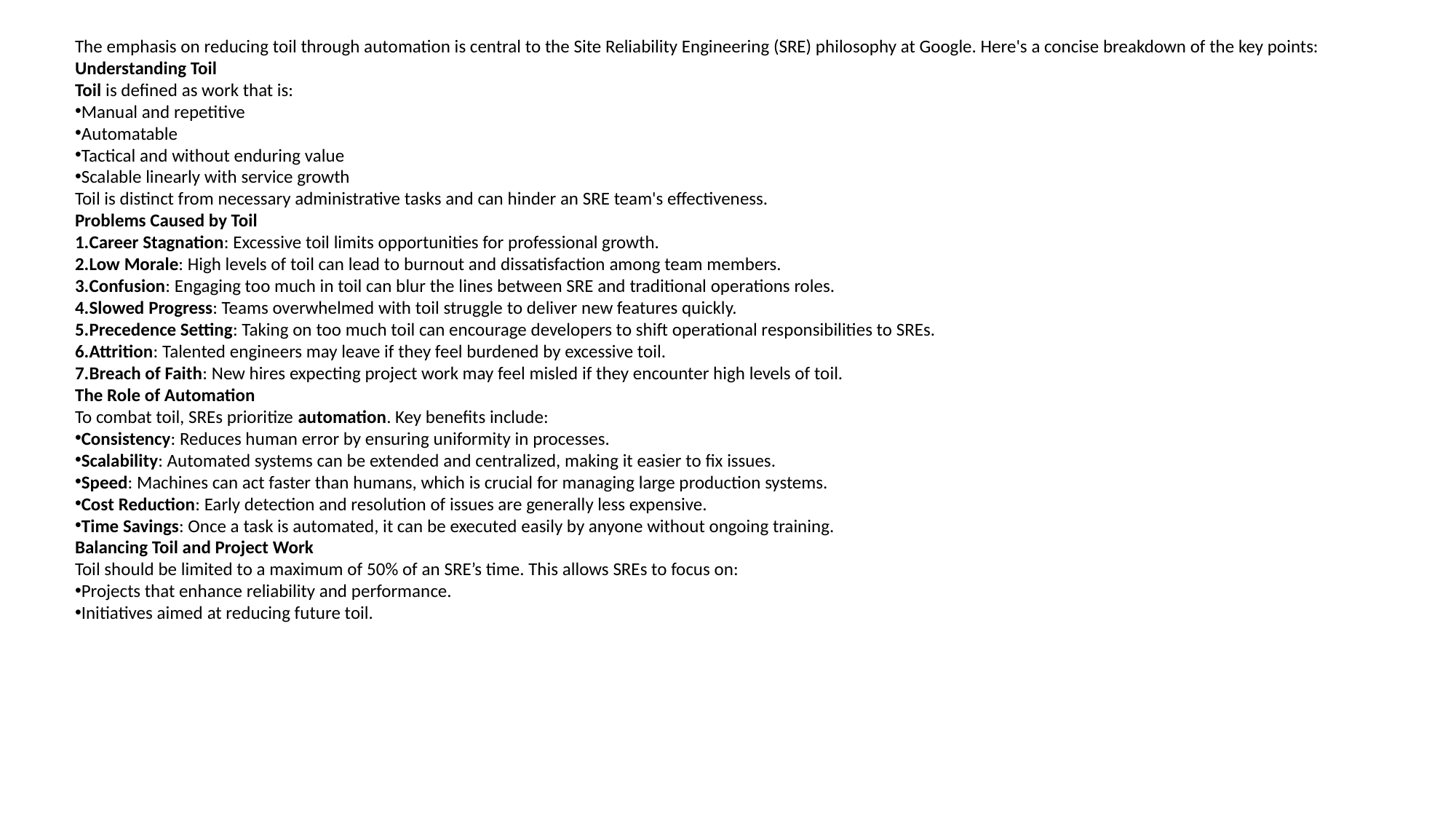

The emphasis on reducing toil through automation is central to the Site Reliability Engineering (SRE) philosophy at Google. Here's a concise breakdown of the key points:
Understanding Toil
Toil is defined as work that is:
Manual and repetitive
Automatable
Tactical and without enduring value
Scalable linearly with service growth
Toil is distinct from necessary administrative tasks and can hinder an SRE team's effectiveness.
Problems Caused by Toil
Career Stagnation: Excessive toil limits opportunities for professional growth.
Low Morale: High levels of toil can lead to burnout and dissatisfaction among team members.
Confusion: Engaging too much in toil can blur the lines between SRE and traditional operations roles.
Slowed Progress: Teams overwhelmed with toil struggle to deliver new features quickly.
Precedence Setting: Taking on too much toil can encourage developers to shift operational responsibilities to SREs.
Attrition: Talented engineers may leave if they feel burdened by excessive toil.
Breach of Faith: New hires expecting project work may feel misled if they encounter high levels of toil.
The Role of Automation
To combat toil, SREs prioritize automation. Key benefits include:
Consistency: Reduces human error by ensuring uniformity in processes.
Scalability: Automated systems can be extended and centralized, making it easier to fix issues.
Speed: Machines can act faster than humans, which is crucial for managing large production systems.
Cost Reduction: Early detection and resolution of issues are generally less expensive.
Time Savings: Once a task is automated, it can be executed easily by anyone without ongoing training.
Balancing Toil and Project Work
Toil should be limited to a maximum of 50% of an SRE’s time. This allows SREs to focus on:
Projects that enhance reliability and performance.
Initiatives aimed at reducing future toil.